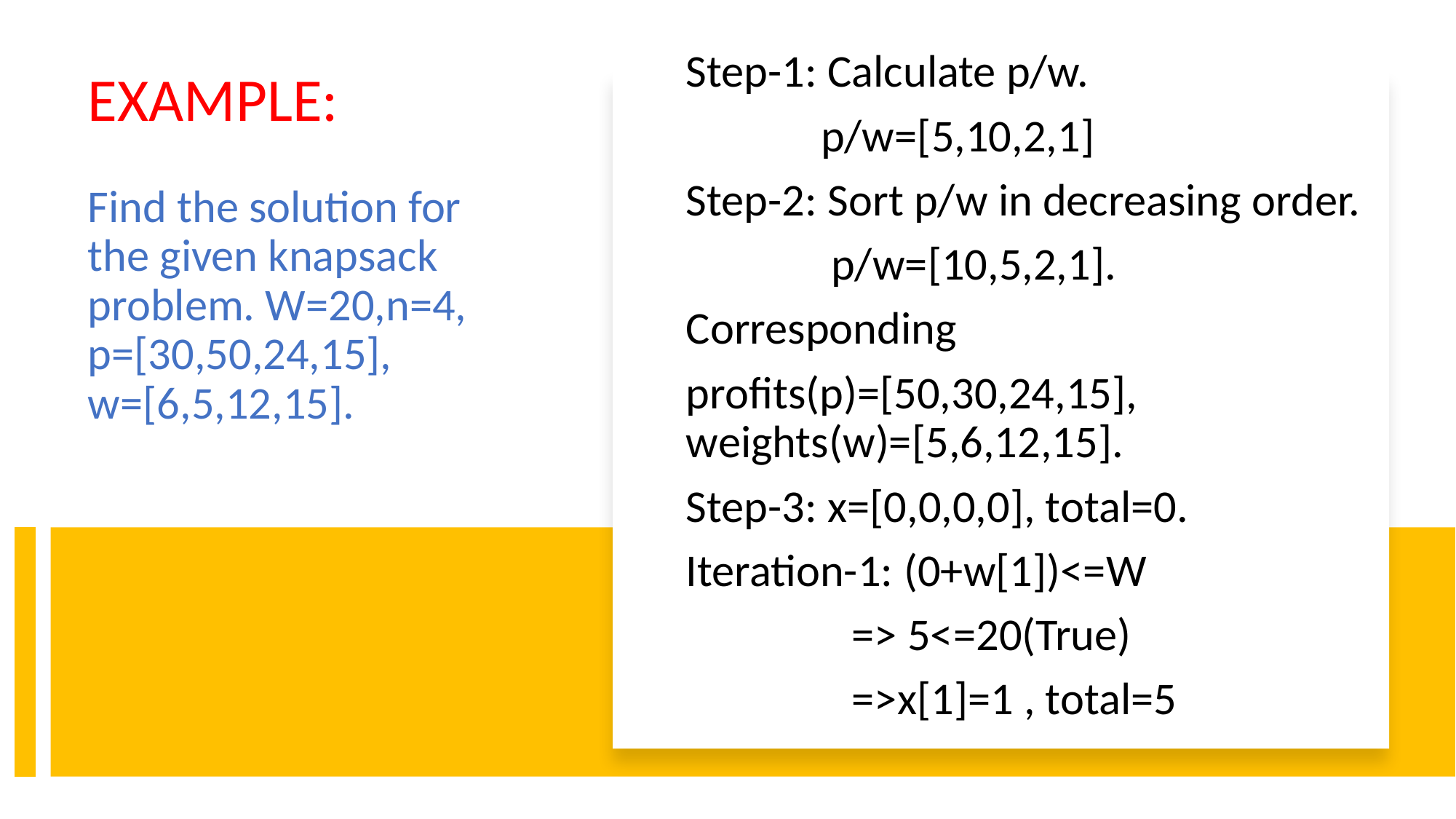

Step-1: Calculate p/w.
             p/w=[5,10,2,1]
Step-2: Sort p/w in decreasing order.
              p/w=[10,5,2,1].
Corresponding
profits(p)=[50,30,24,15], weights(w)=[5,6,12,15].
Step-3: x=[0,0,0,0], total=0.
Iteration-1: (0+w[1])<=W
                => 5<=20(True)
                =>x[1]=1 , total=5
# EXAMPLE: Find the solution for the given knapsack problem. W=20,n=4, p=[30,50,24,15], w=[6,5,12,15].